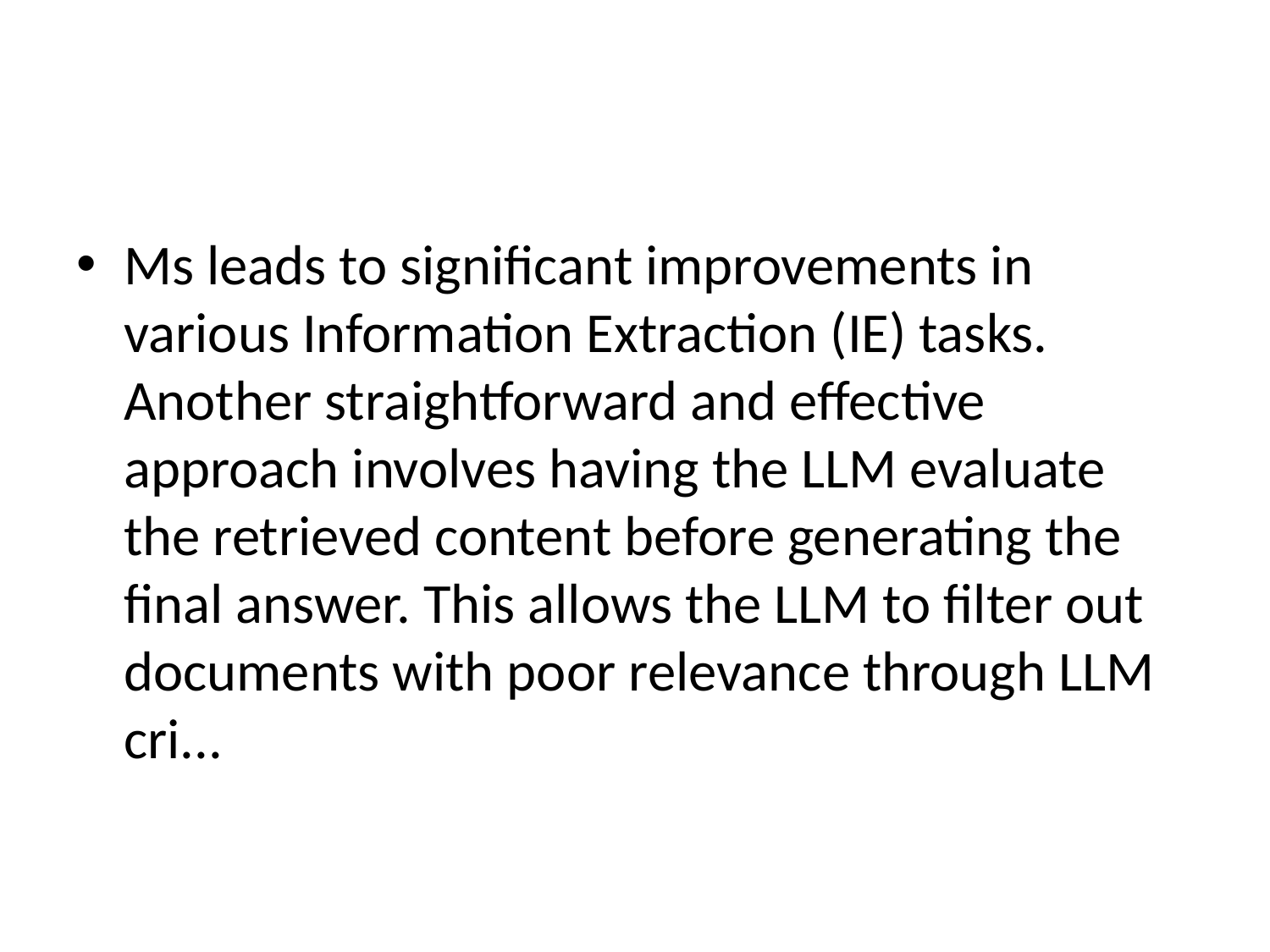

#
Ms leads to significant improvements in various Information Extraction (IE) tasks. Another straightforward and effective approach involves having the LLM evaluate the retrieved content before generating the final answer. This allows the LLM to filter out documents with poor relevance through LLM cri...